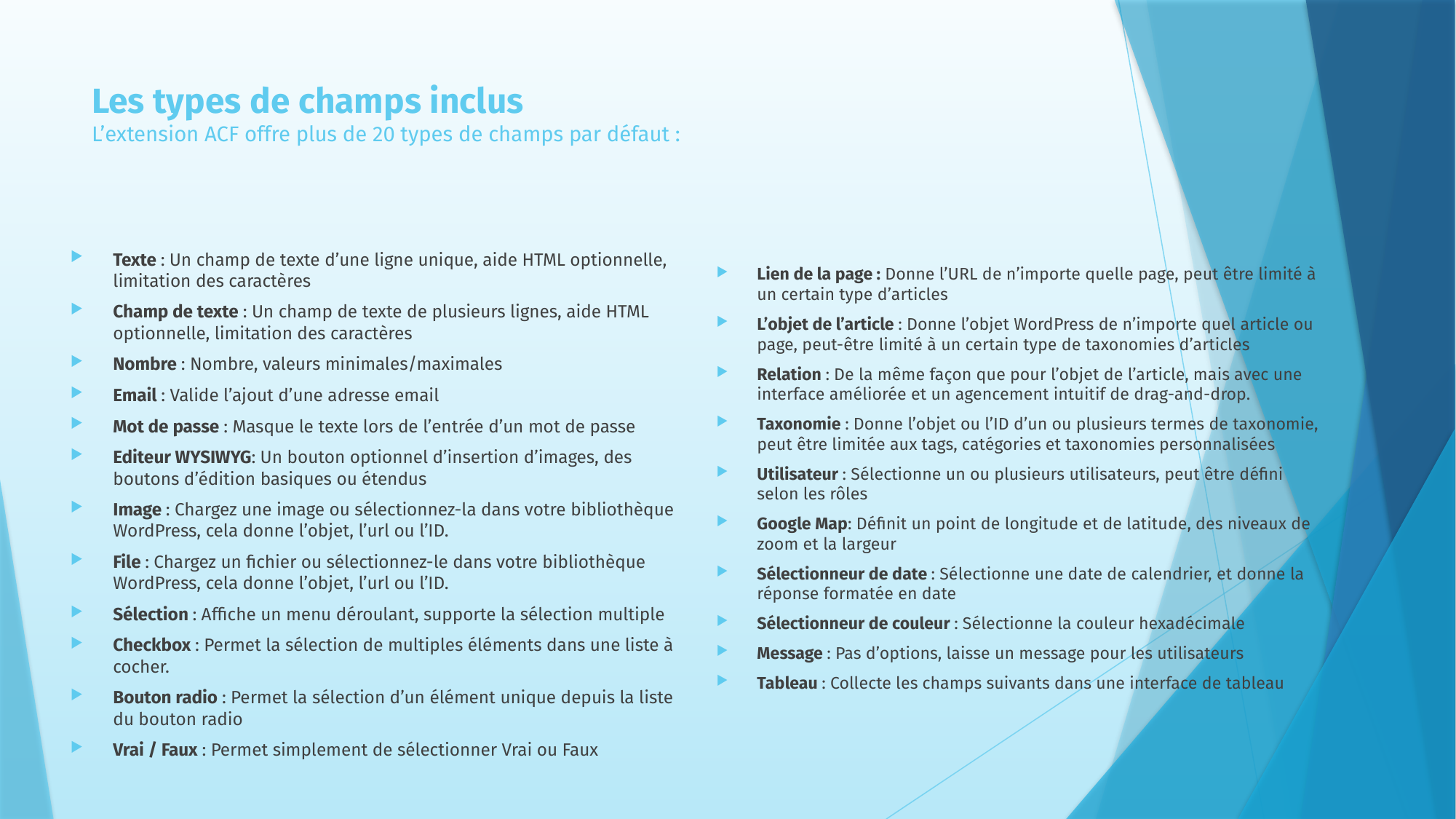

# Les types de champs inclus L’extension ACF offre plus de 20 types de champs par défaut :
Texte : Un champ de texte d’une ligne unique, aide HTML optionnelle, limitation des caractères
Champ de texte : Un champ de texte de plusieurs lignes, aide HTML optionnelle, limitation des caractères
Nombre : Nombre, valeurs minimales/maximales
Email : Valide l’ajout d’une adresse email
Mot de passe : Masque le texte lors de l’entrée d’un mot de passe
Editeur WYSIWYG: Un bouton optionnel d’insertion d’images, des boutons d’édition basiques ou étendus
Image : Chargez une image ou sélectionnez-la dans votre bibliothèque WordPress, cela donne l’objet, l’url ou l’ID.
File : Chargez un fichier ou sélectionnez-le dans votre bibliothèque WordPress, cela donne l’objet, l’url ou l’ID.
Sélection : Affiche un menu déroulant, supporte la sélection multiple
Checkbox : Permet la sélection de multiples éléments dans une liste à cocher.
Bouton radio : Permet la sélection d’un élément unique depuis la liste du bouton radio
Vrai / Faux : Permet simplement de sélectionner Vrai ou Faux

Lien de la page : Donne l’URL de n’importe quelle page, peut être limité à un certain type d’articles
L’objet de l’article : Donne l’objet WordPress de n’importe quel article ou page, peut-être limité à un certain type de taxonomies d’articles
Relation : De la même façon que pour l’objet de l’article, mais avec une interface améliorée et un agencement intuitif de drag-and-drop.
Taxonomie : Donne l’objet ou l’ID d’un ou plusieurs termes de taxonomie, peut être limitée aux tags, catégories et taxonomies personnalisées
Utilisateur : Sélectionne un ou plusieurs utilisateurs, peut être défini selon les rôles
Google Map: Définit un point de longitude et de latitude, des niveaux de zoom et la largeur
Sélectionneur de date : Sélectionne une date de calendrier, et donne la réponse formatée en date
Sélectionneur de couleur : Sélectionne la couleur hexadécimale
Message : Pas d’options, laisse un message pour les utilisateurs
Tableau : Collecte les champs suivants dans une interface de tableau